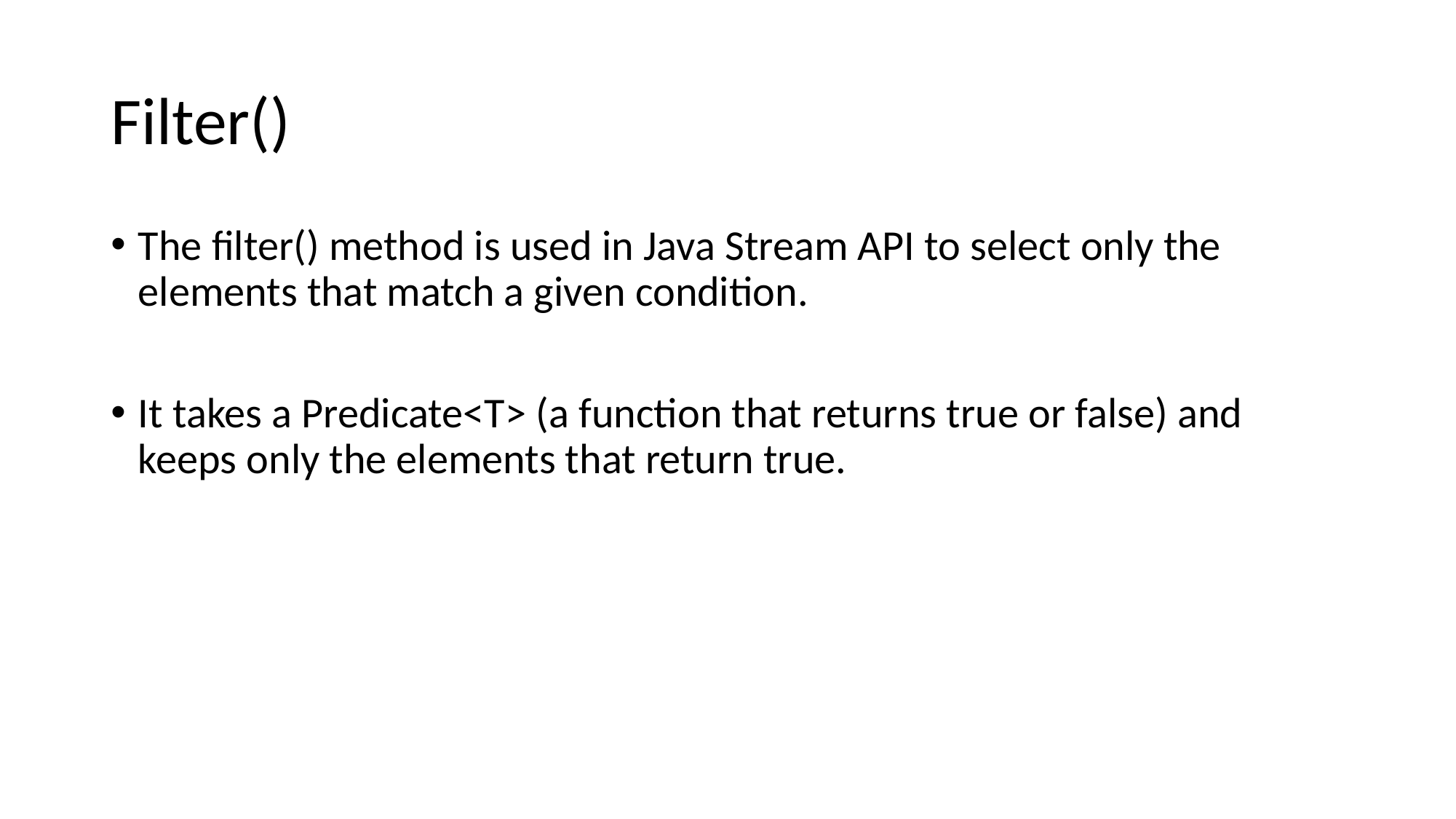

# Filter()
The filter() method is used in Java Stream API to select only the elements that match a given condition.

It takes a Predicate<T> (a function that returns true or false) and keeps only the elements that return true.